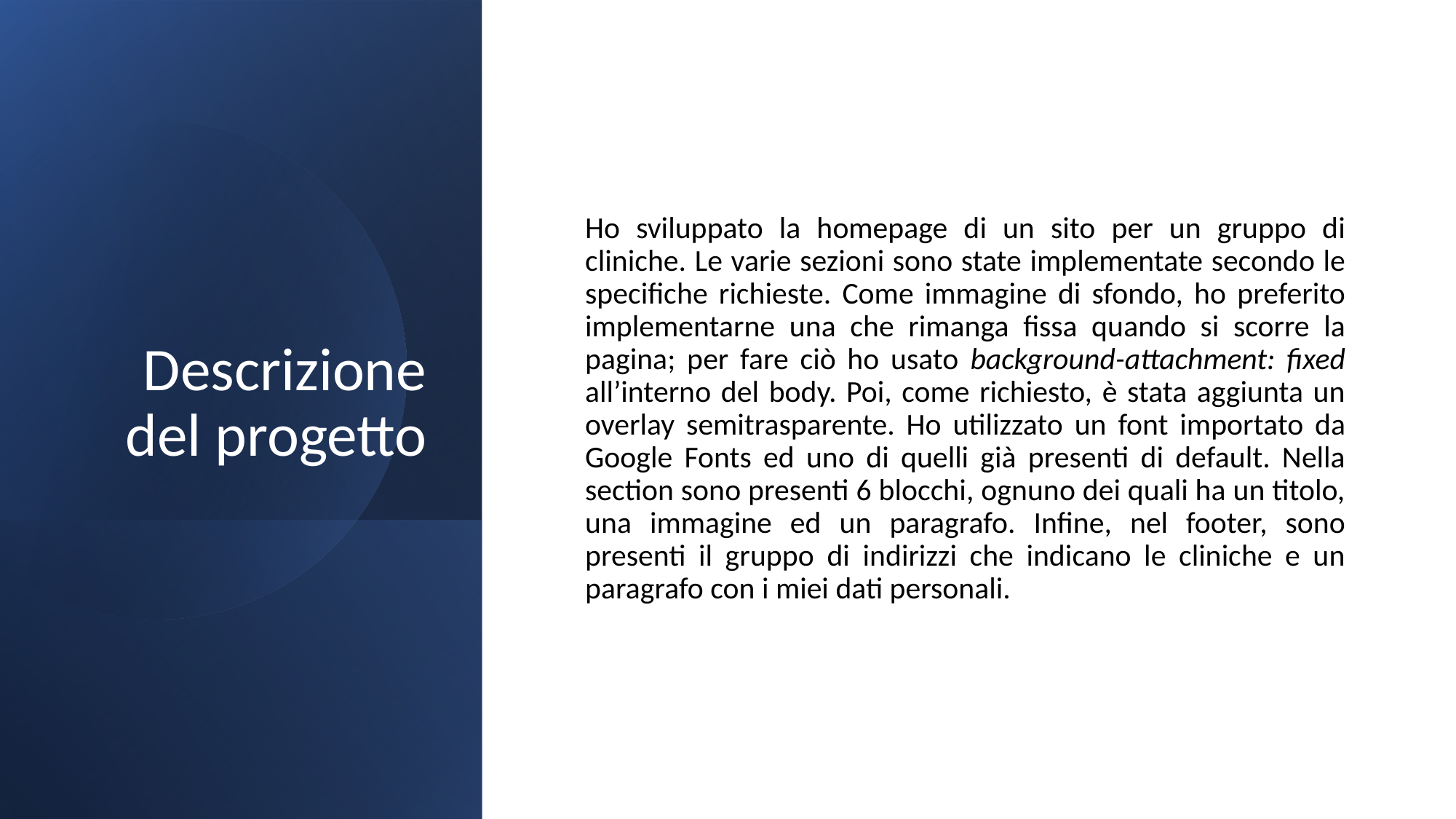

# Descrizione del progetto
Ho sviluppato la homepage di un sito per un gruppo di cliniche. Le varie sezioni sono state implementate secondo le specifiche richieste. Come immagine di sfondo, ho preferito implementarne una che rimanga fissa quando si scorre la pagina; per fare ciò ho usato background-attachment: fixed all’interno del body. Poi, come richiesto, è stata aggiunta un overlay semitrasparente. Ho utilizzato un font importato da Google Fonts ed uno di quelli già presenti di default. Nella section sono presenti 6 blocchi, ognuno dei quali ha un titolo, una immagine ed un paragrafo. Infine, nel footer, sono presenti il gruppo di indirizzi che indicano le cliniche e un paragrafo con i miei dati personali.